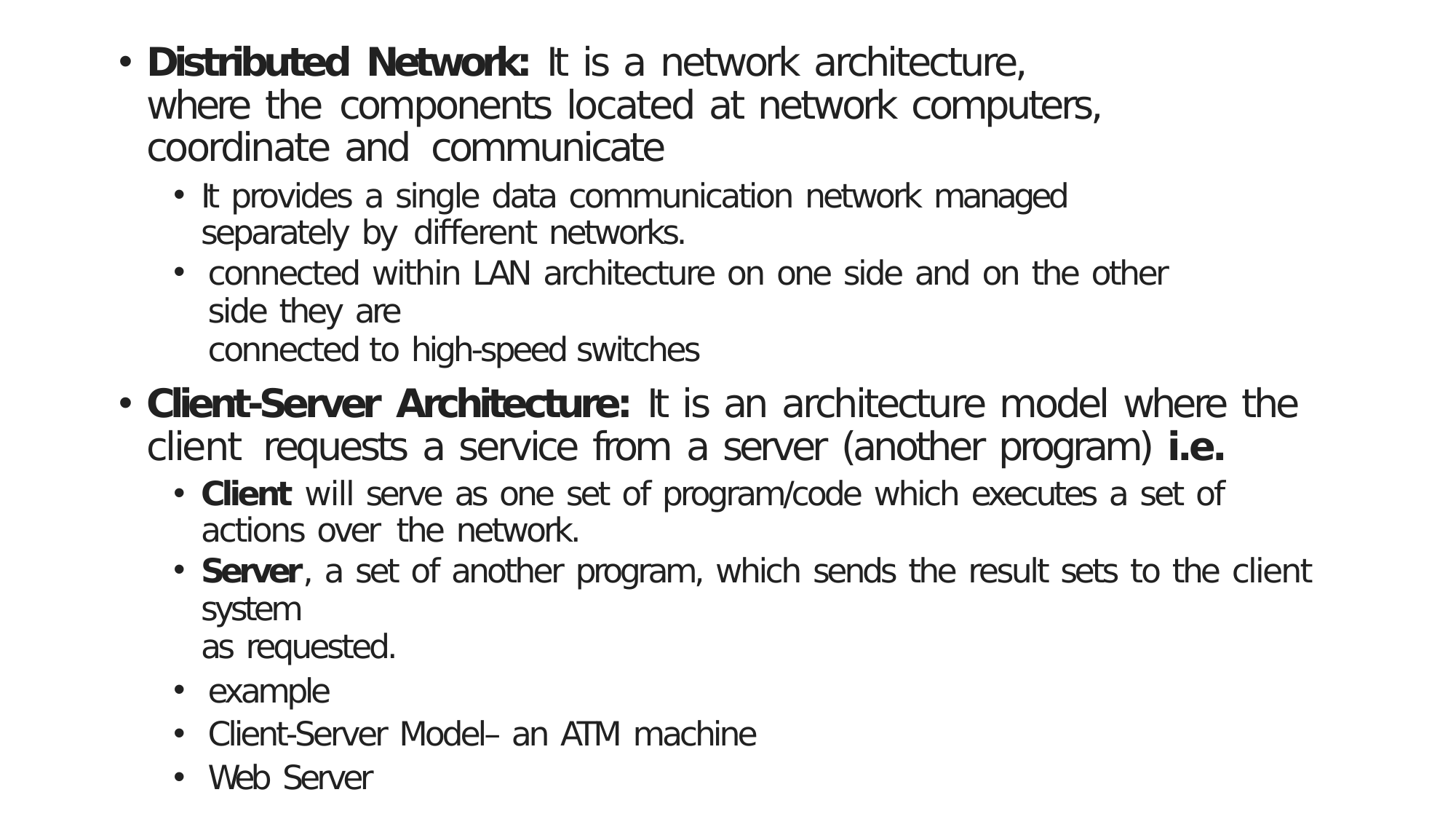

Distributed Network: It is a network architecture, where the  components located at network computers, coordinate and  communicate
It provides a single data communication network managed separately by  different networks.
connected within LAN architecture on one side and on the other side they are
connected to high-speed switches
Client-Server Architecture: It is an architecture model where the client  requests a service from a server (another program) i.e.
Client will serve as one set of program/code which executes a set of actions over  the network.
Server, a set of another program, which sends the result sets to the client system
as requested.
example
Client-Server Model– an ATM machine
Web Server